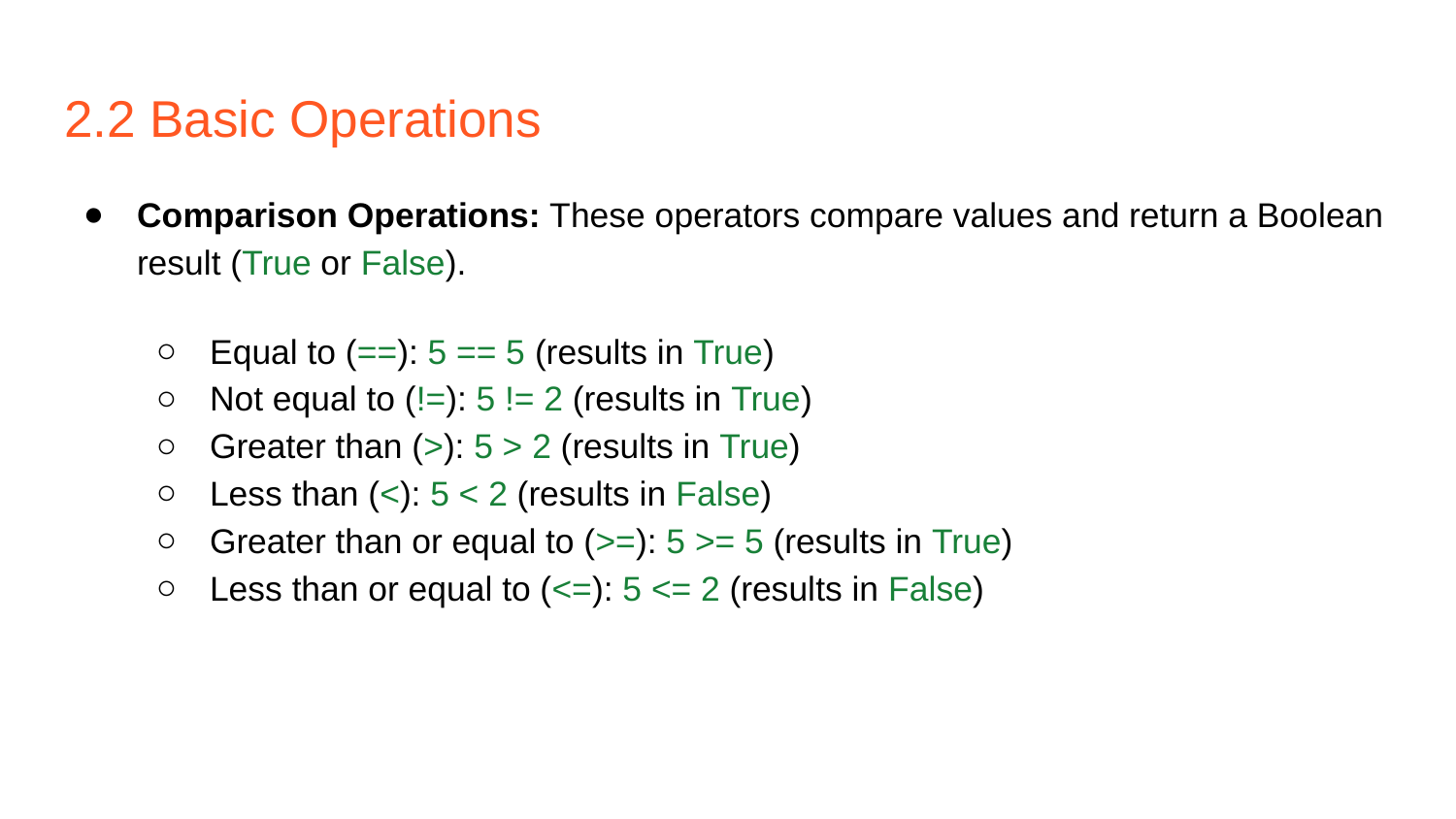

# 2.2 Basic Operations
Comparison Operations: These operators compare values and return a Boolean result (True or False).
Equal to (==): 5 == 5 (results in True)
Not equal to (!=): 5 != 2 (results in True)
Greater than (>): 5 > 2 (results in True)
Less than (<): 5 < 2 (results in False)
Greater than or equal to (>=): 5 >= 5 (results in True)
Less than or equal to (<=): 5 <= 2 (results in False)